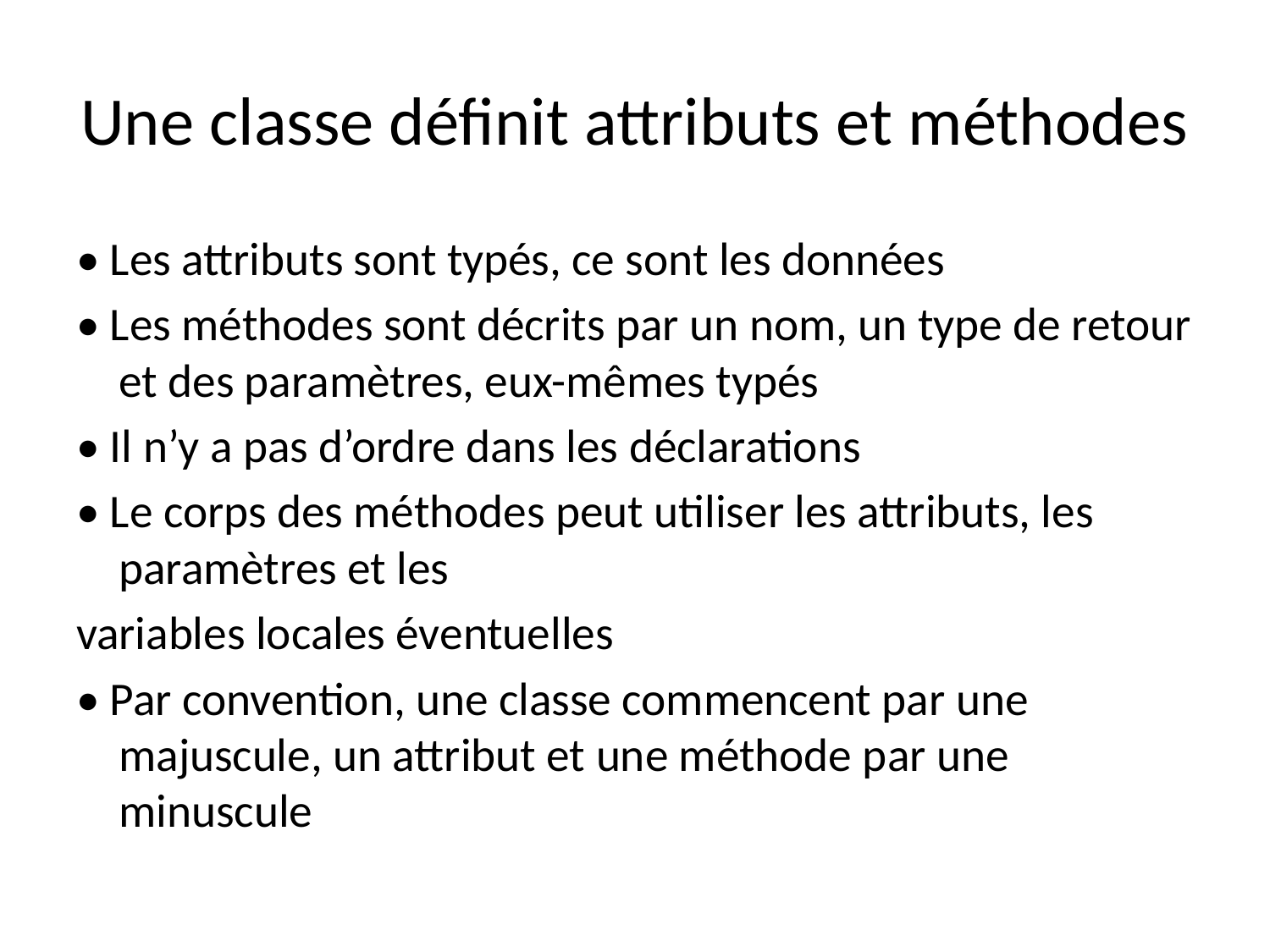

# Une classe définit attributs et méthodes
• Les attributs sont typés, ce sont les données
• Les méthodes sont décrits par un nom, un type de retour et des paramètres, eux-mêmes typés
• Il n’y a pas d’ordre dans les déclarations
• Le corps des méthodes peut utiliser les attributs, les paramètres et les
variables locales éventuelles
• Par convention, une classe commencent par une majuscule, un attribut et une méthode par une minuscule